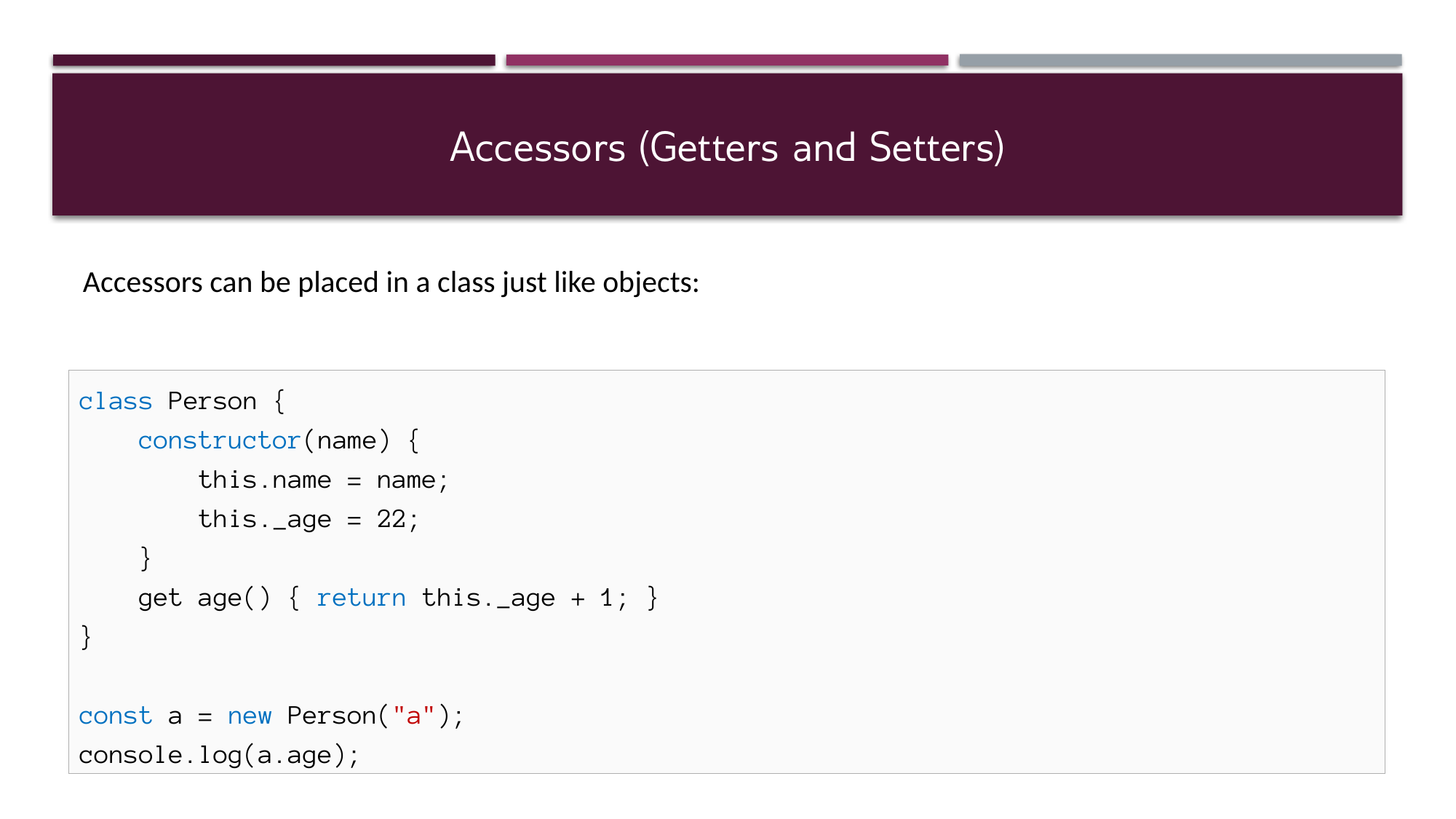

# Accessors (Getters and Setters)
Accessors can be placed in a class just like objects:
class Person {
    constructor(name) {
        this.name = name;
        this._age = 22;
    }
    get age() { return this._age + 1; }
}

const a = new Person("a");
console.log(a.age);